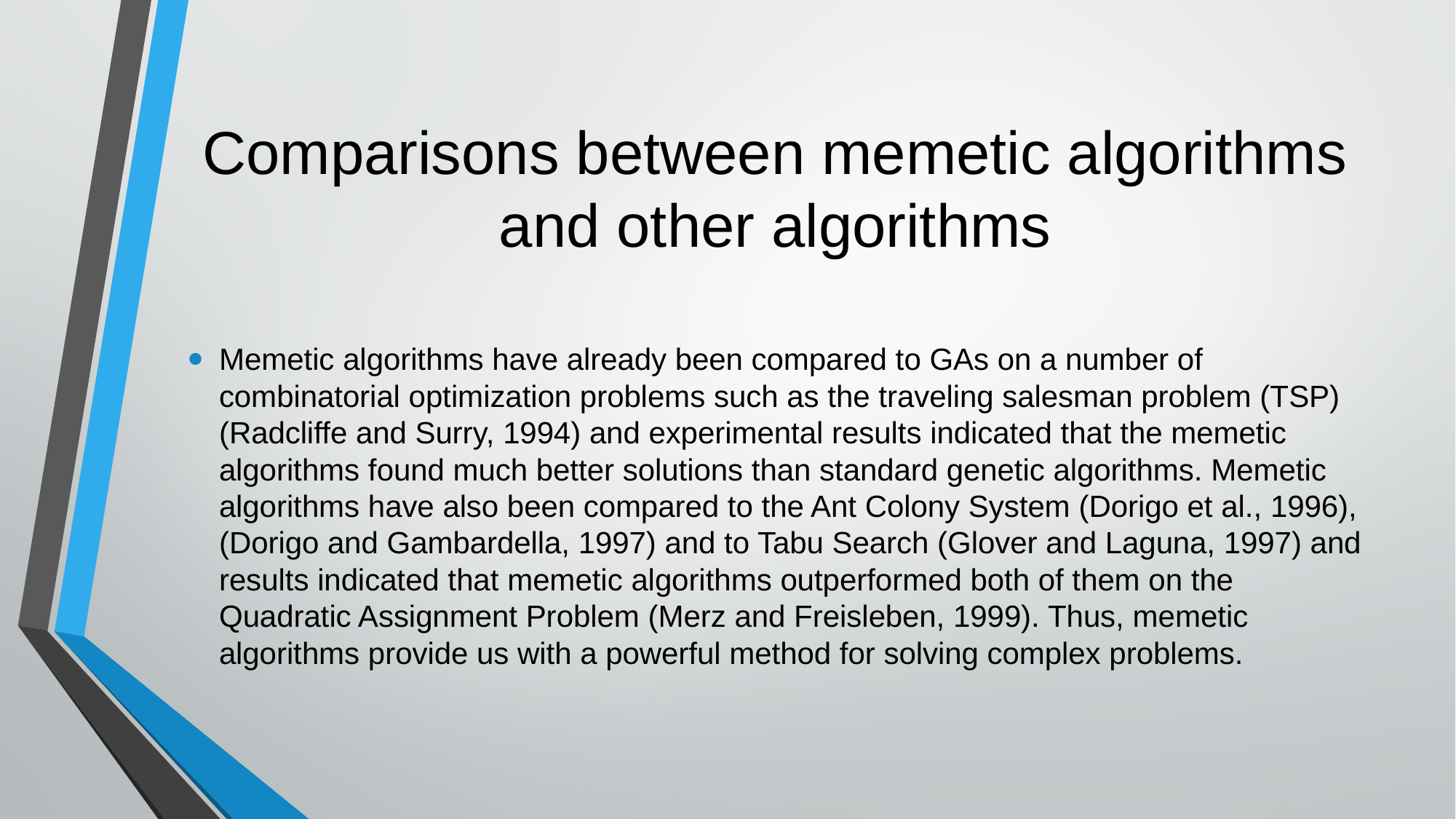

# Comparisons between memetic algorithms and other algorithms
Memetic algorithms have already been compared to GAs on a number of combinatorial optimization problems such as the traveling salesman problem (TSP) (Radcliffe and Surry, 1994) and experimental results indicated that the memetic algorithms found much better solutions than standard genetic algorithms. Memetic algorithms have also been compared to the Ant Colony System (Dorigo et al., 1996), (Dorigo and Gambardella, 1997) and to Tabu Search (Glover and Laguna, 1997) and results indicated that memetic algorithms outperformed both of them on the Quadratic Assignment Problem (Merz and Freisleben, 1999). Thus, memetic algorithms provide us with a powerful method for solving complex problems.